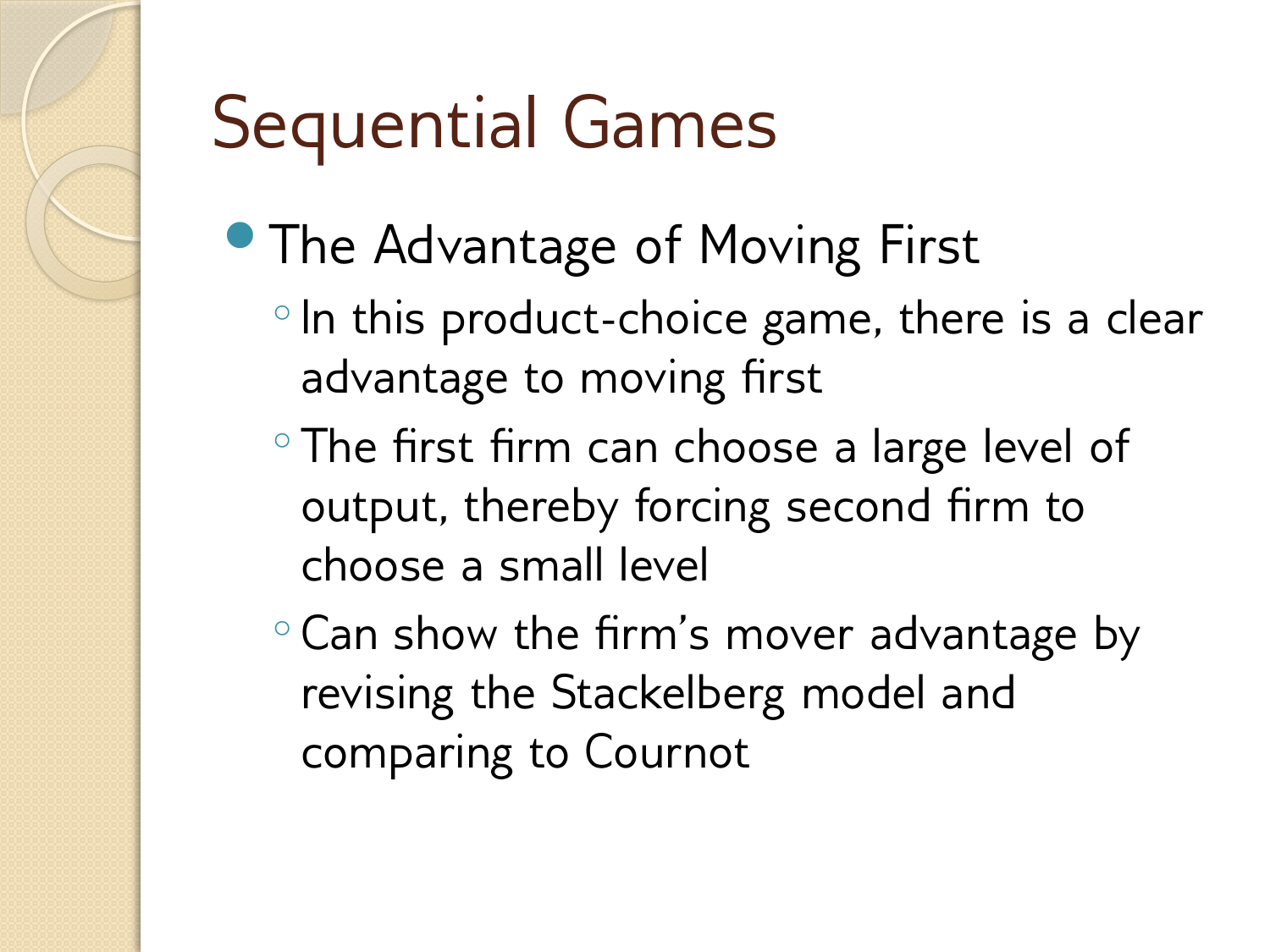

# Sequential Games
The Advantage of Moving First
In this product-choice game, there is a clear advantage to moving first
The first firm can choose a large level of output, thereby forcing second firm to choose a small level
Can show the firm’s mover advantage by revising the Stackelberg model and comparing to Cournot